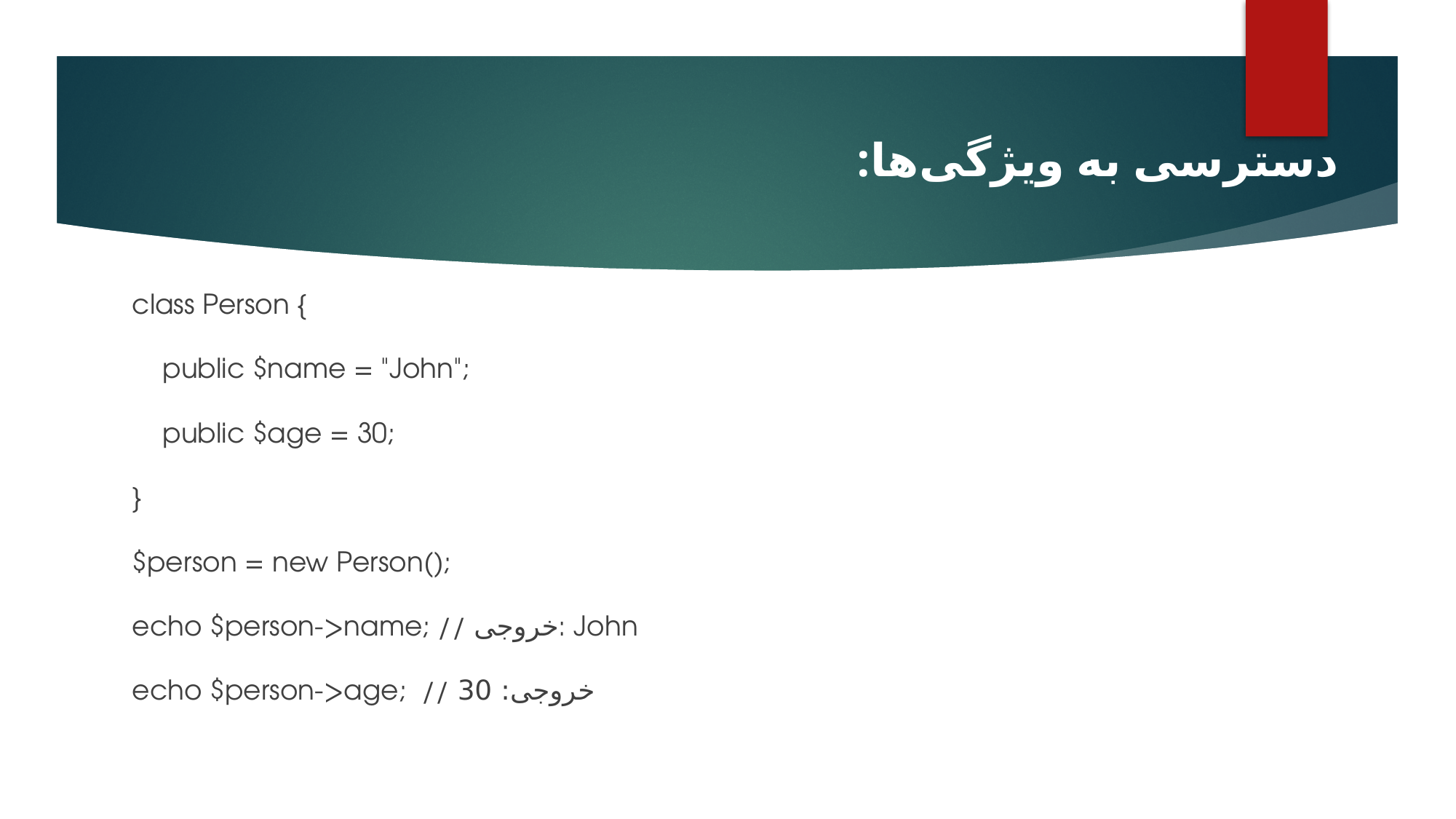

# دسترسی به ویژگی‌ها:
class Person {
    public $name = "John";
    public $age = 30;
}
$person = new Person();
echo $person->name; // خروجی: John
echo $person->age;  // خروجی: 30